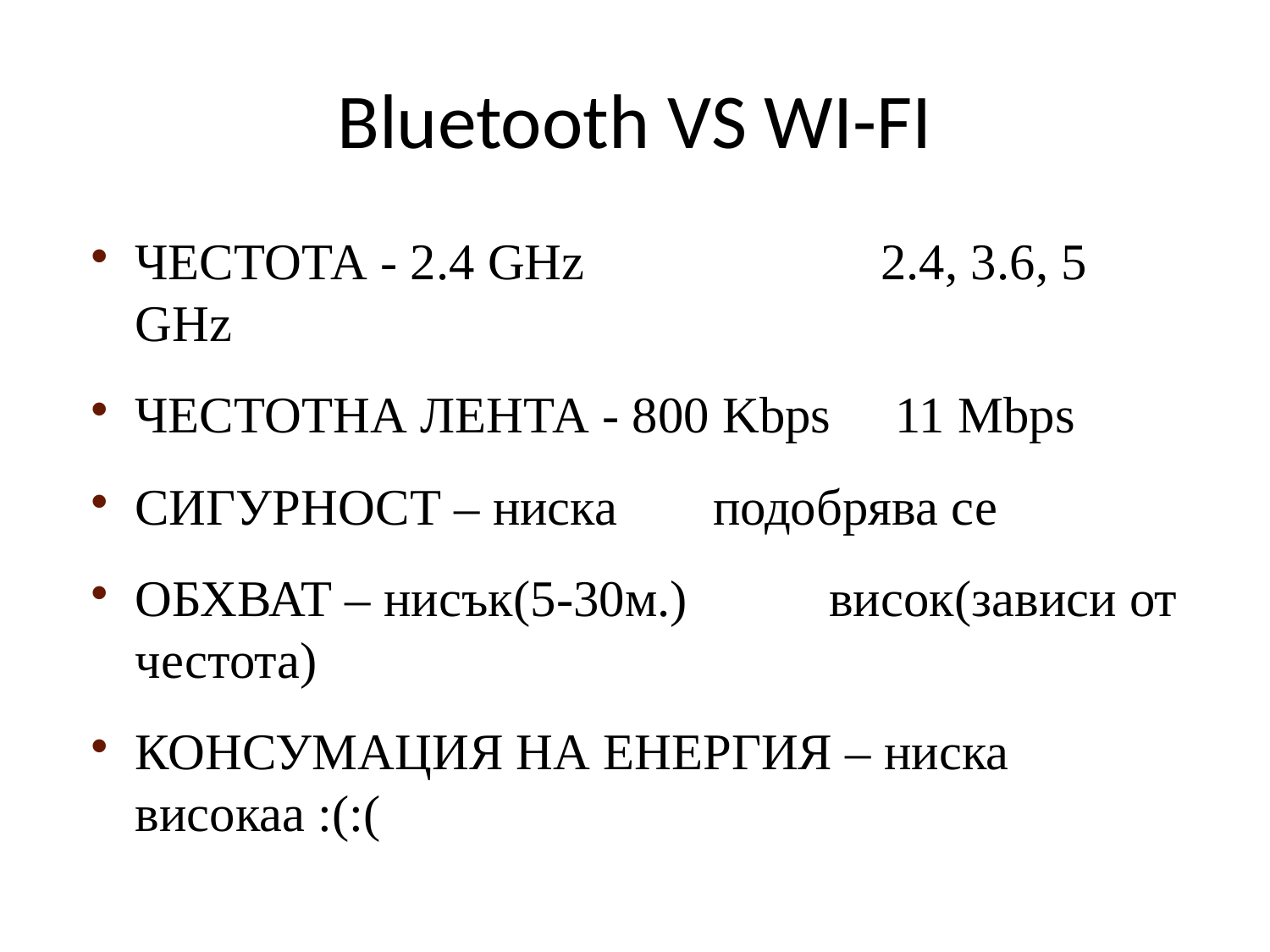

# Bluetooth VS WI-FI
ЧЕСТОТА - 2.4 GHz                       2.4, 3.6, 5 GHz
ЧЕСТОТНА ЛЕНТА - 800 Kbps     11 Mbps
СИГУРНОСТ – ниска				подобрява се
ОБХВАТ – нисък(5-30м.)           висок(зависи от честота)
КОНСУМАЦИЯ НА ЕНЕРГИЯ – ниска       високаа :(:(